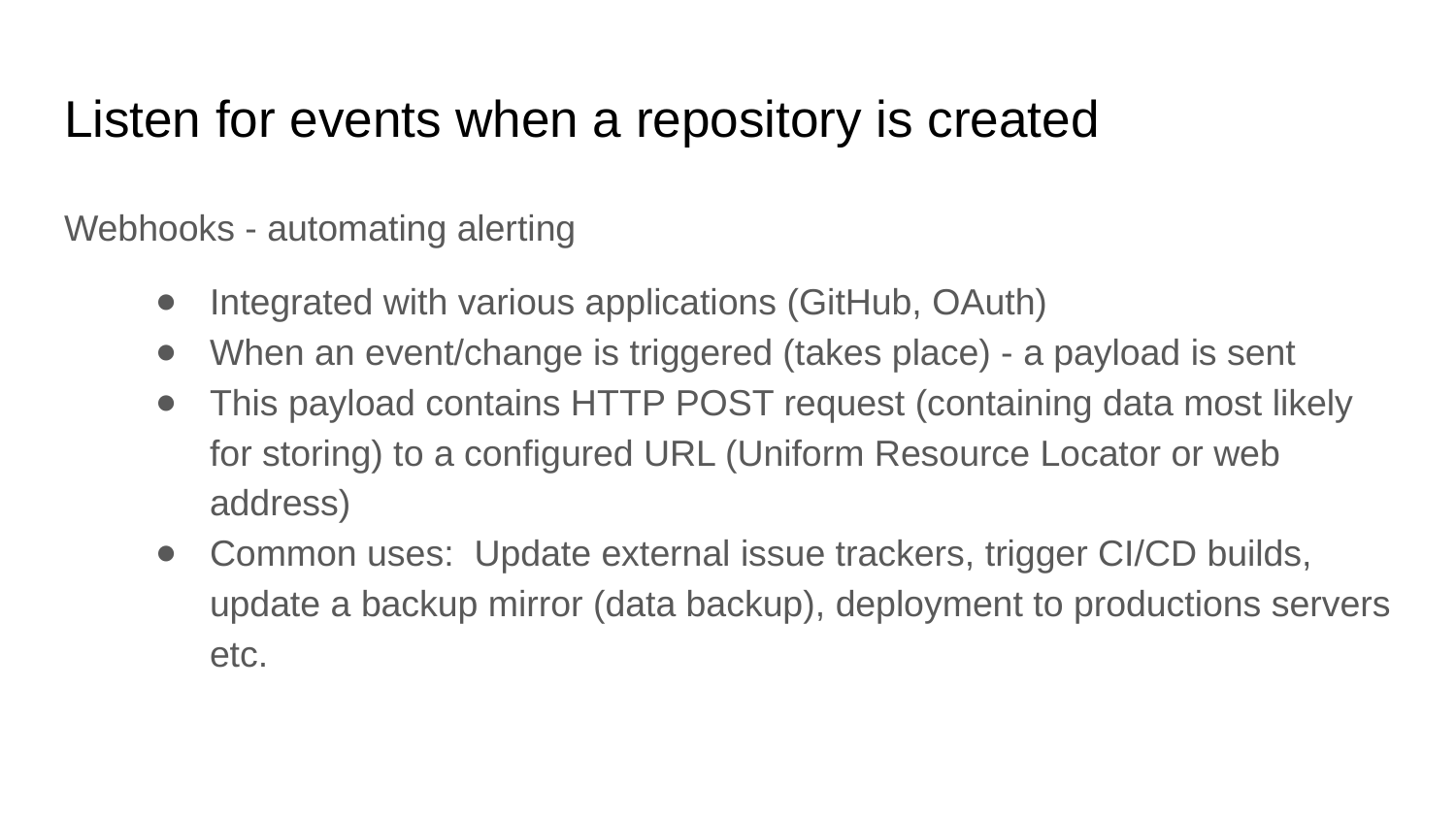

# Listen for events when a repository is created
Webhooks - automating alerting
Integrated with various applications (GitHub, OAuth)
When an event/change is triggered (takes place) - a payload is sent
This payload contains HTTP POST request (containing data most likely for storing) to a configured URL (Uniform Resource Locator or web address)
Common uses:  Update external issue trackers, trigger CI/CD builds, update a backup mirror (data backup), deployment to productions servers etc.